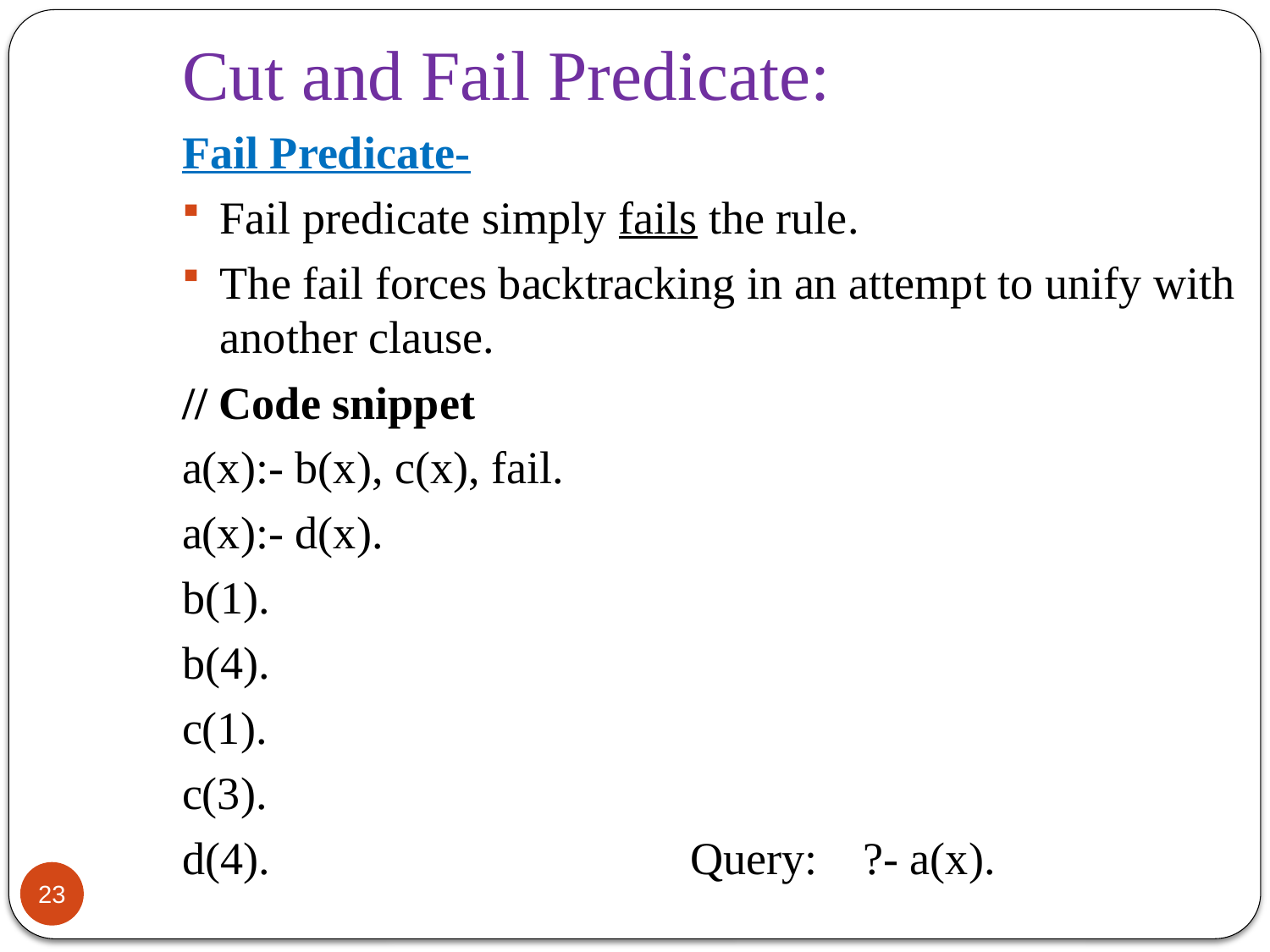

# Cut and Fail Predicate:
Fail Predicate-
Fail predicate simply fails the rule.
The fail forces backtracking in an attempt to unify with another clause.
// Code snippet
a(x):- b(x), c(x), fail.
a(x):- d(x).
b(1).
b(4).
c(1).
c(3).
d(4).				Query:    ?- a(x).
23